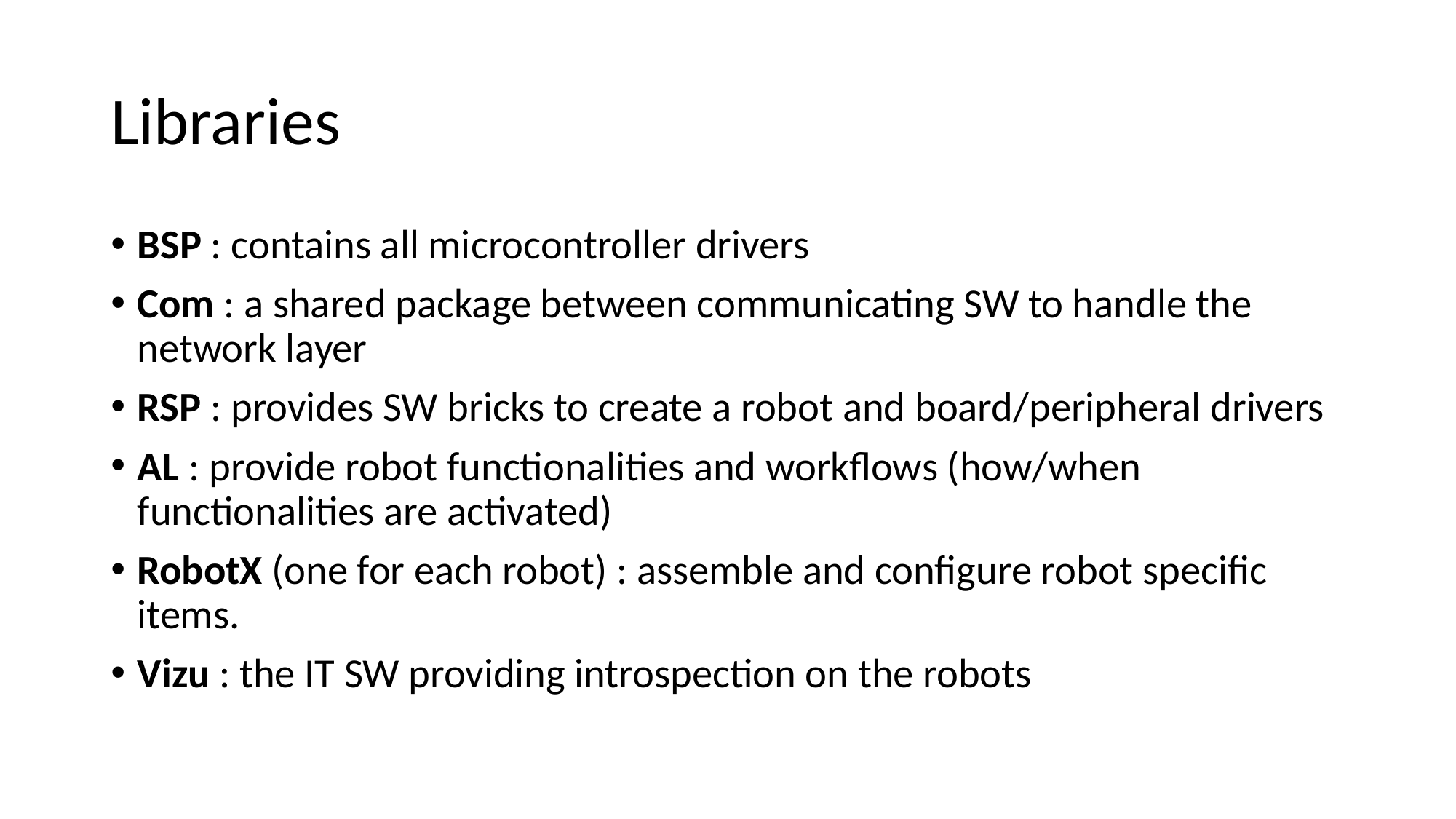

# Libraries
BSP : contains all microcontroller drivers
Com : a shared package between communicating SW to handle the network layer
RSP : provides SW bricks to create a robot and board/peripheral drivers
AL : provide robot functionalities and workflows (how/when functionalities are activated)
RobotX (one for each robot) : assemble and configure robot specific items.
Vizu : the IT SW providing introspection on the robots